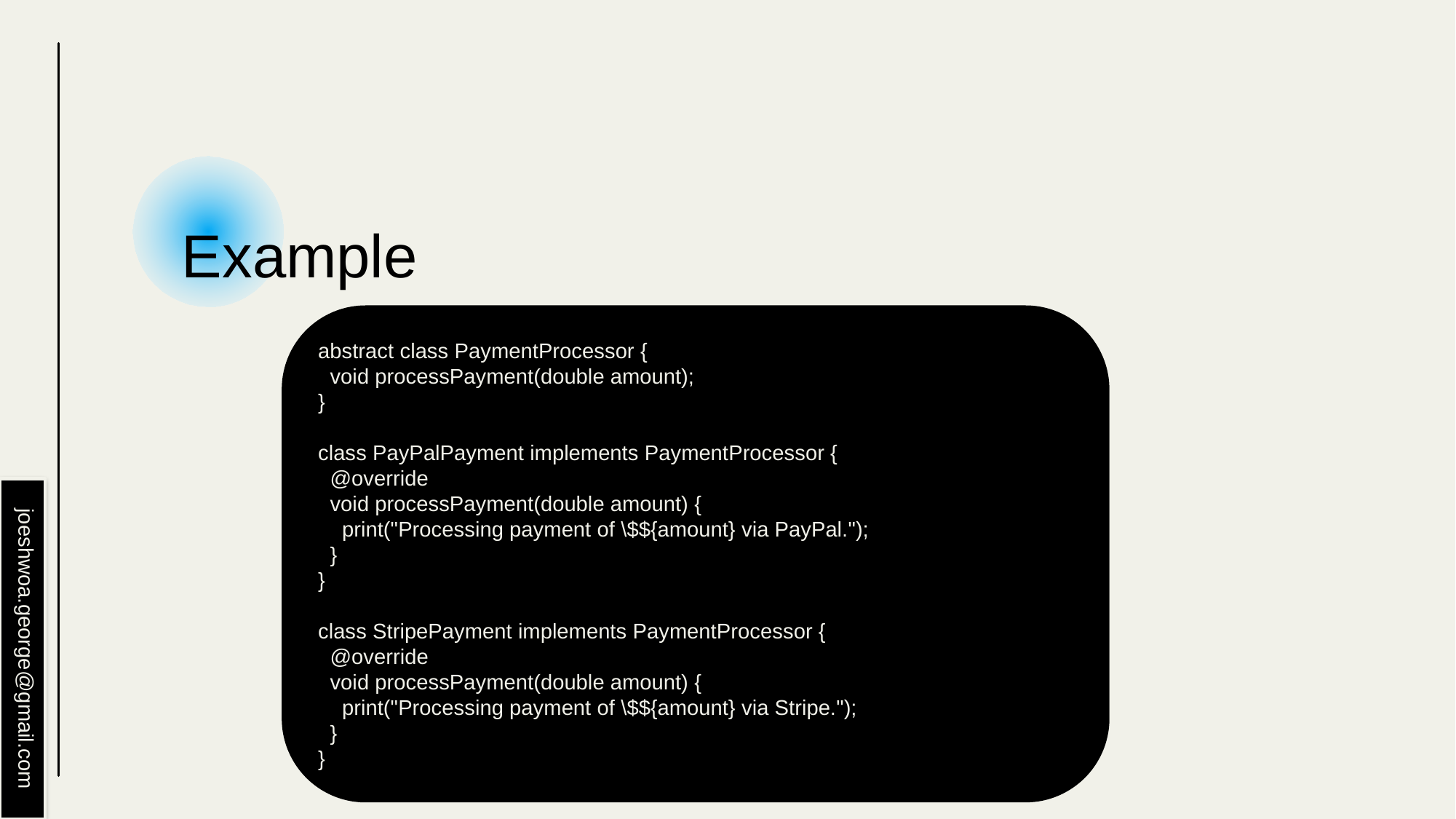

# Example
abstract class PaymentProcessor {
  void processPayment(double amount);
}

class PayPalPayment implements PaymentProcessor {
  @override
  void processPayment(double amount) {
    print("Processing payment of \$${amount} via PayPal.");
  }
}

class StripePayment implements PaymentProcessor {
  @override
  void processPayment(double amount) {
    print("Processing payment of \$${amount} via Stripe.");
  }
}

joeshwoa.george@gmail.com